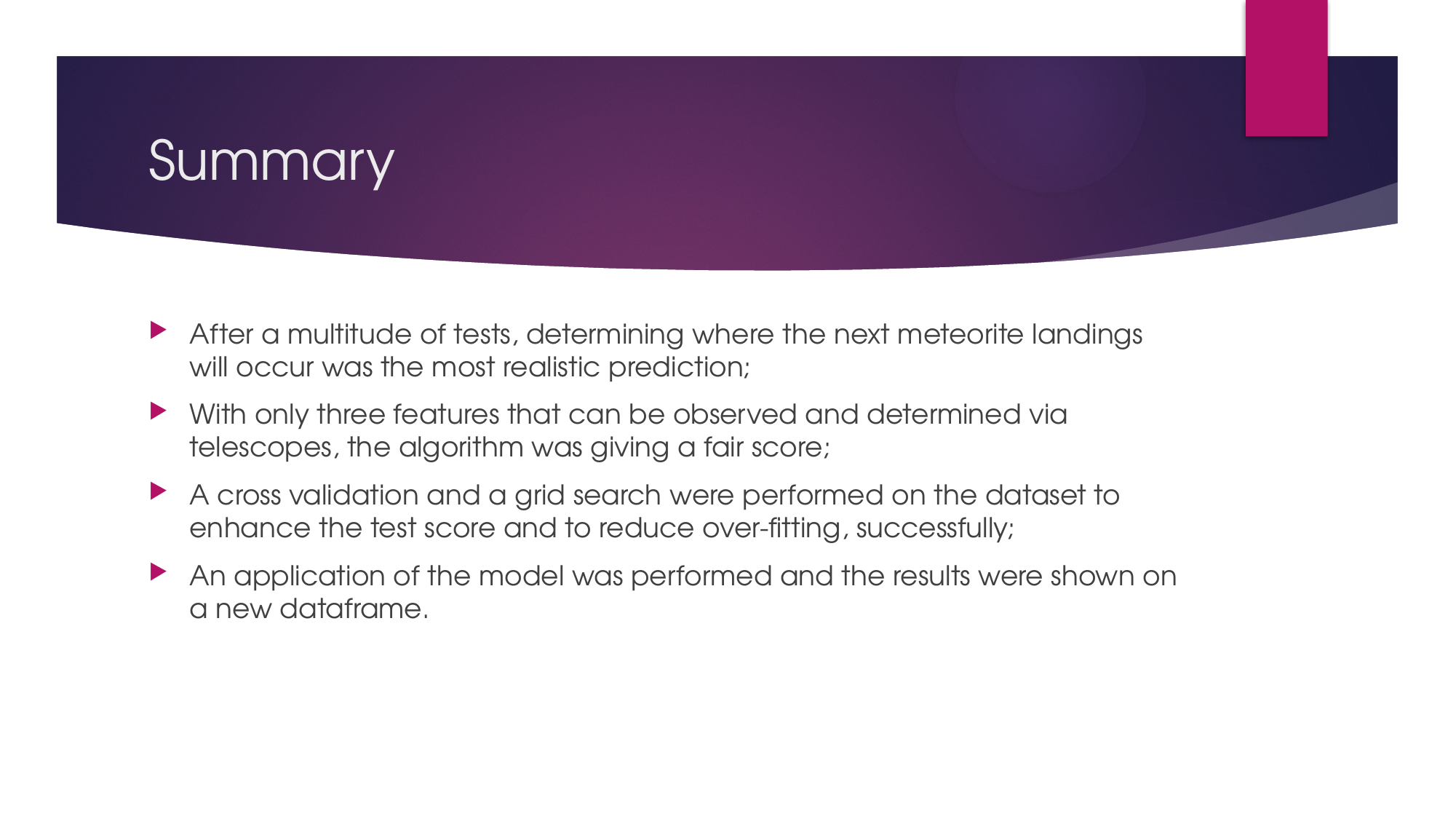

# Summary
After a multitude of tests, determining where the next meteorite landings will occur was the most realistic prediction;
With only three features that can be observed and determined via telescopes, the algorithm was giving a fair score;
A cross validation and a grid search were performed on the dataset to enhance the test score and to reduce over-fitting, successfully;
An application of the model was performed and the results were shown on a new dataframe.